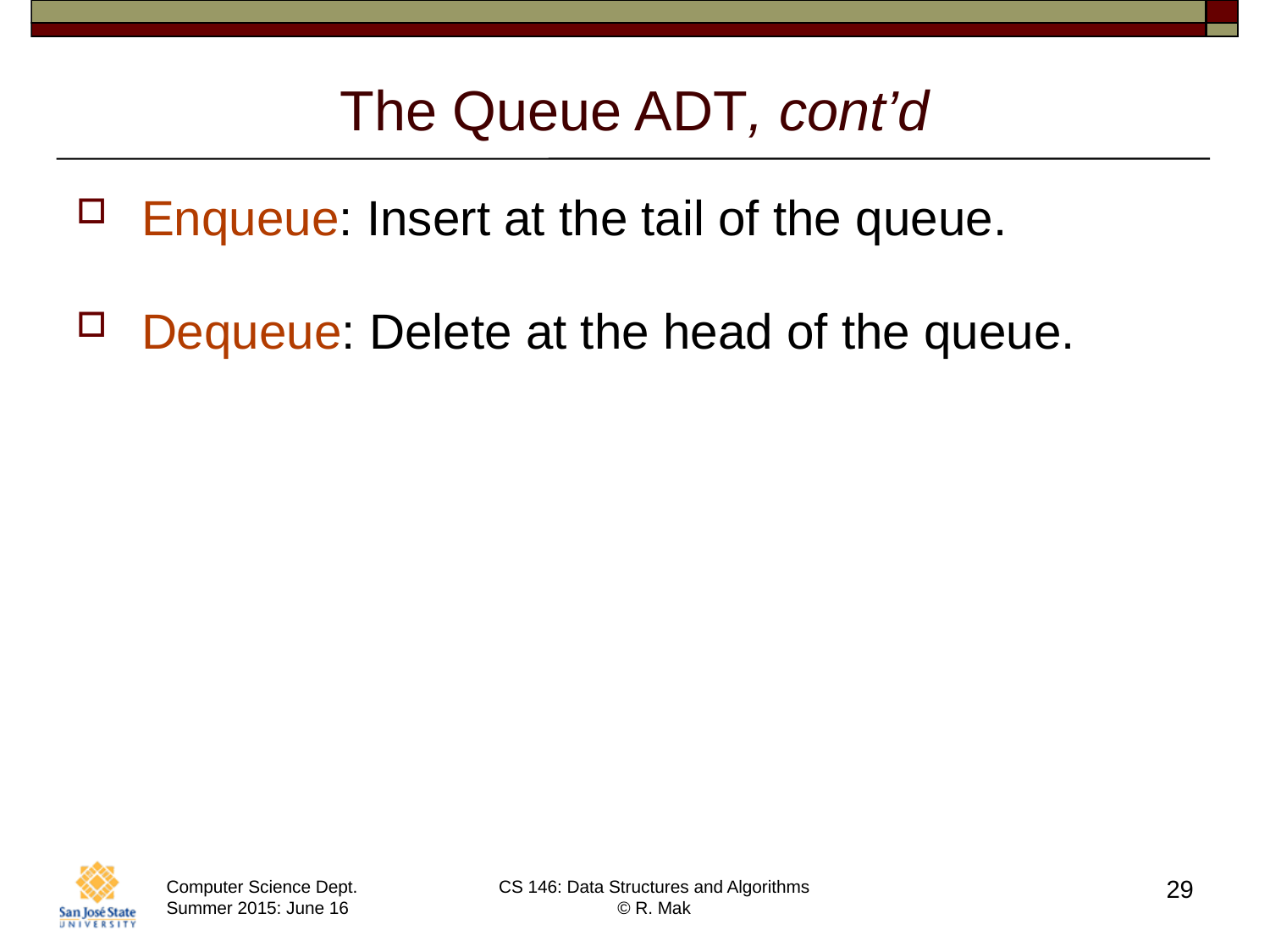

# The Queue ADT, cont’d
Enqueue: Insert at the tail of the queue.

Dequeue: Delete at the head of the queue.
29